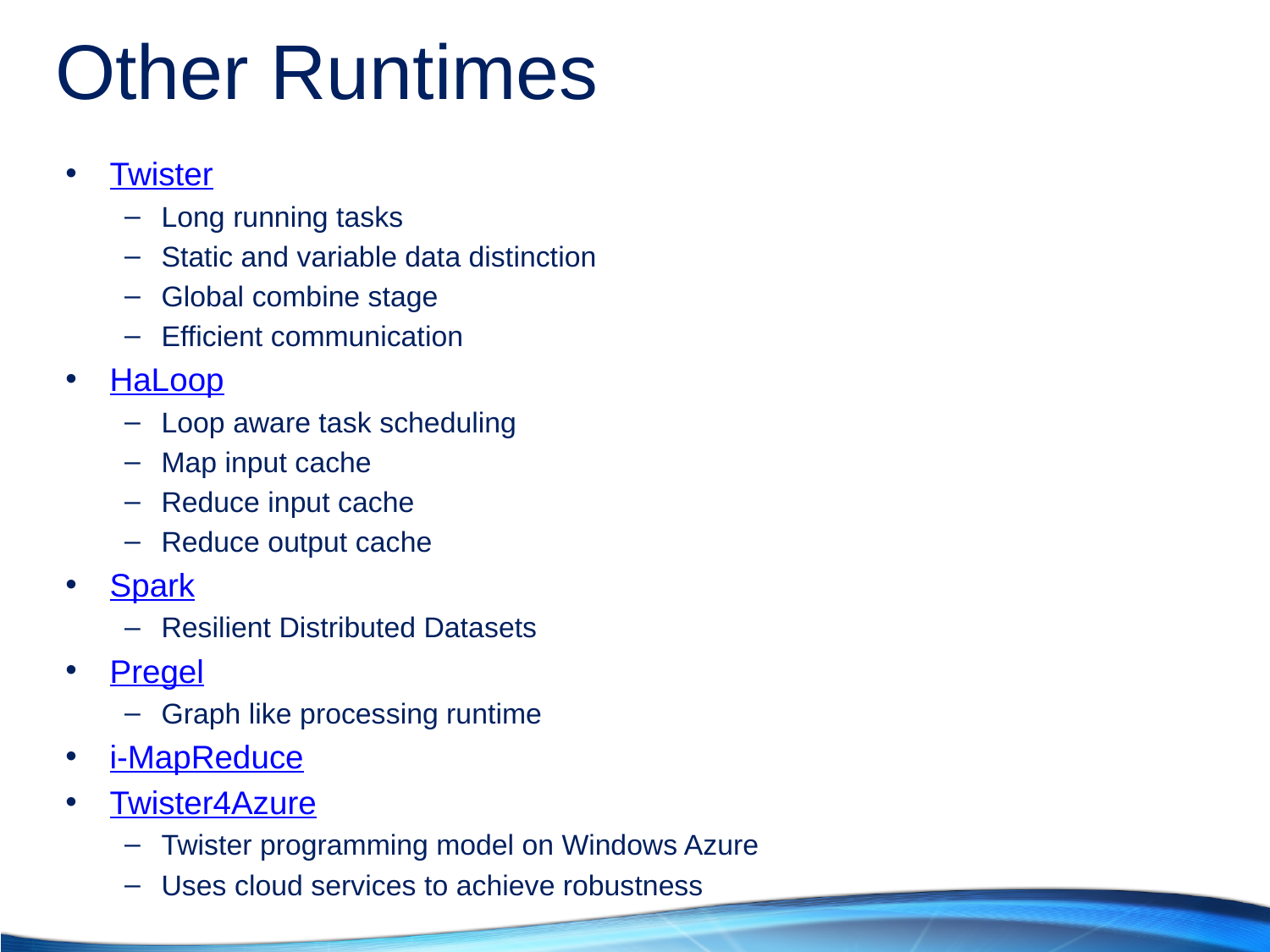

# Other Runtimes
Twister
Long running tasks
Static and variable data distinction
Global combine stage
Efficient communication
HaLoop
Loop aware task scheduling
Map input cache
Reduce input cache
Reduce output cache
Spark
Resilient Distributed Datasets
Pregel
Graph like processing runtime
i-MapReduce
Twister4Azure
Twister programming model on Windows Azure
Uses cloud services to achieve robustness